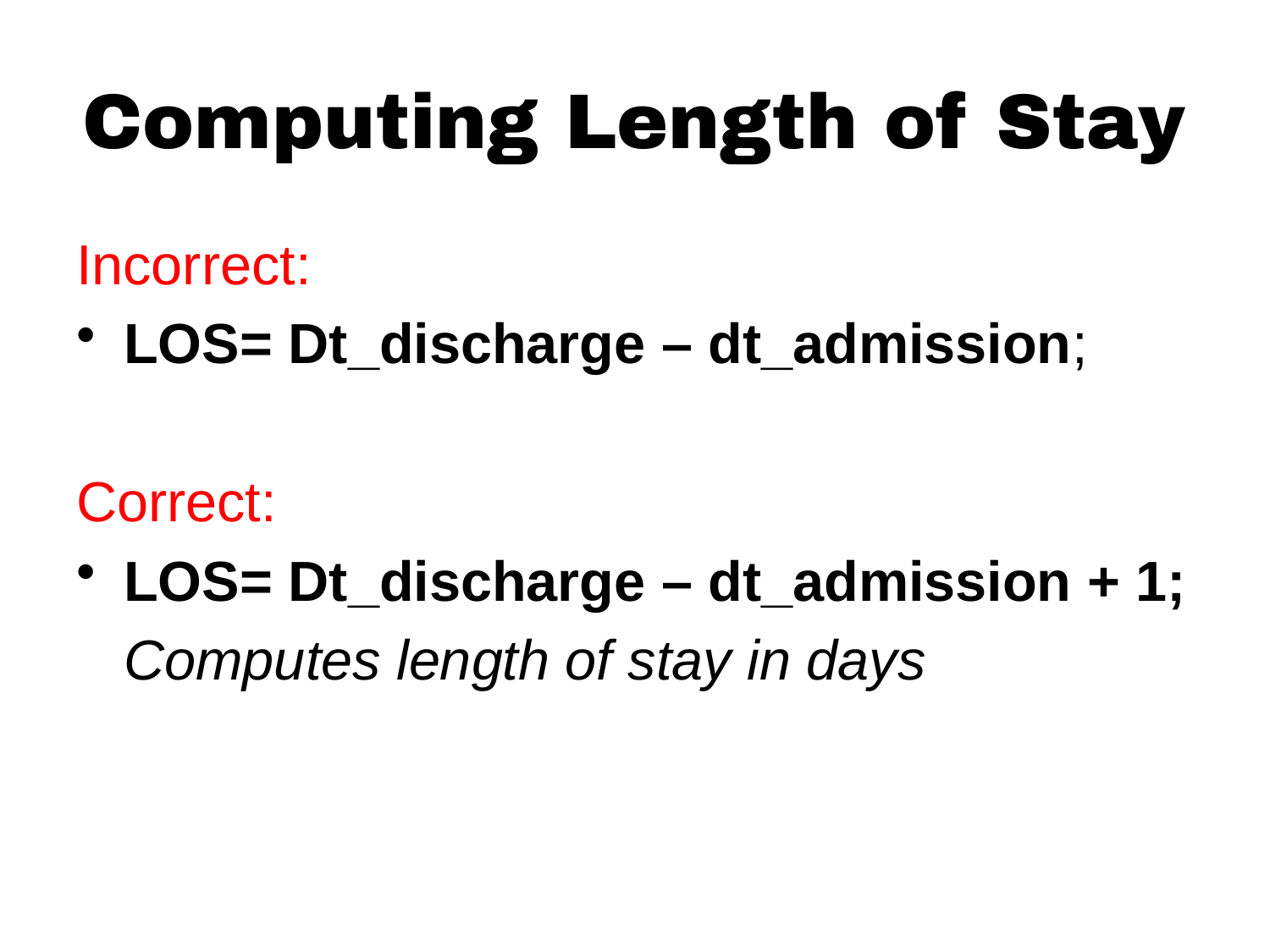

# Computing Length of Stay
Incorrect:
LOS= Dt_discharge – dt_admission;

Correct:
LOS= Dt_discharge – dt_admission + 1;
	Computes length of stay in days